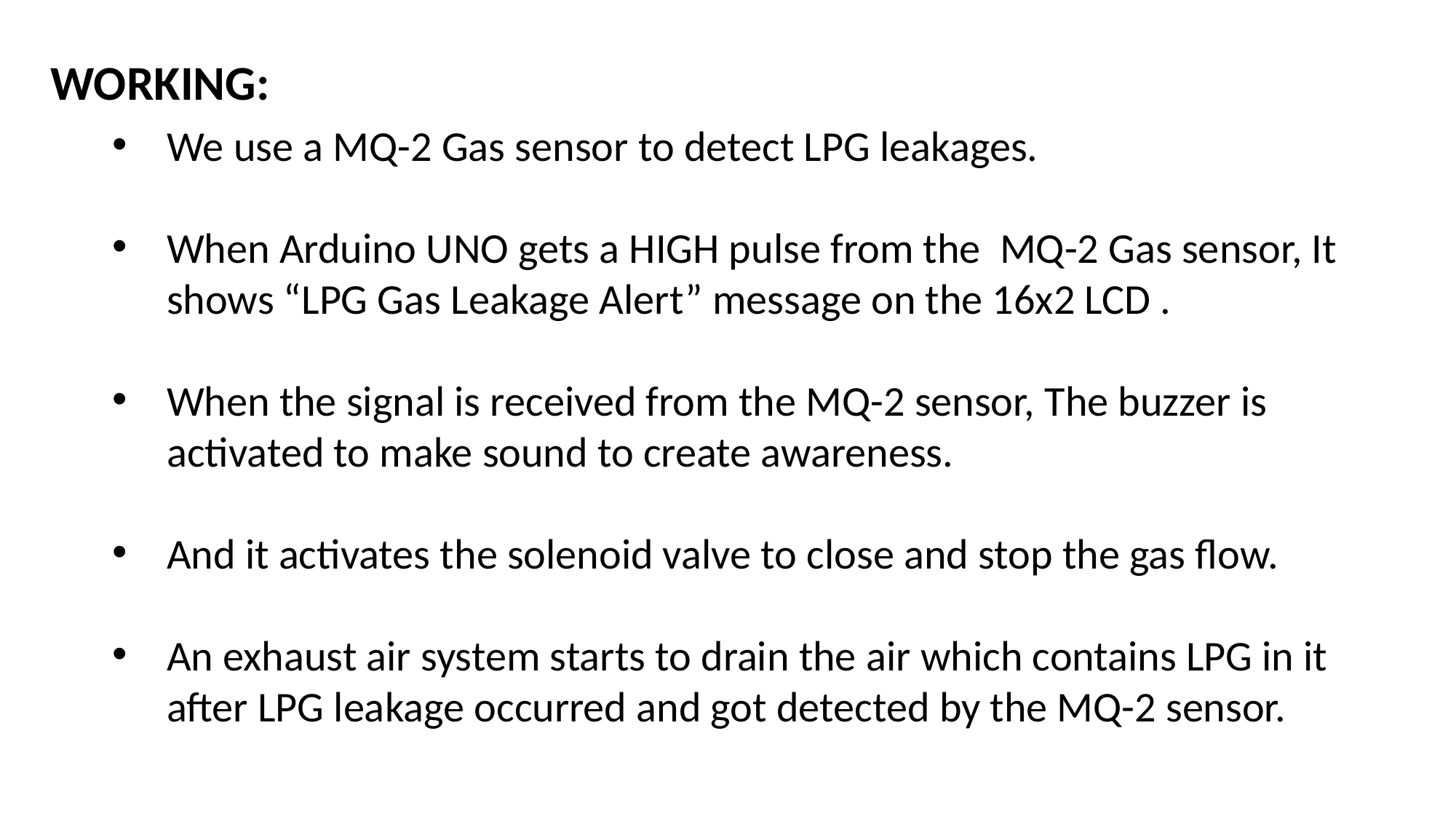

WORKING:
We use a MQ-2 Gas sensor to detect LPG leakages.

When Arduino UNO gets a HIGH pulse from the  MQ-2 Gas sensor, It shows “LPG Gas Leakage Alert” message on the 16x2 LCD .

When the signal is received from the MQ-2 sensor, The buzzer is activated to make sound to create awareness.

And it activates the solenoid valve to close and stop the gas flow.

An exhaust air system starts to drain the air which contains LPG in it after LPG leakage occurred and got detected by the MQ-2 sensor.